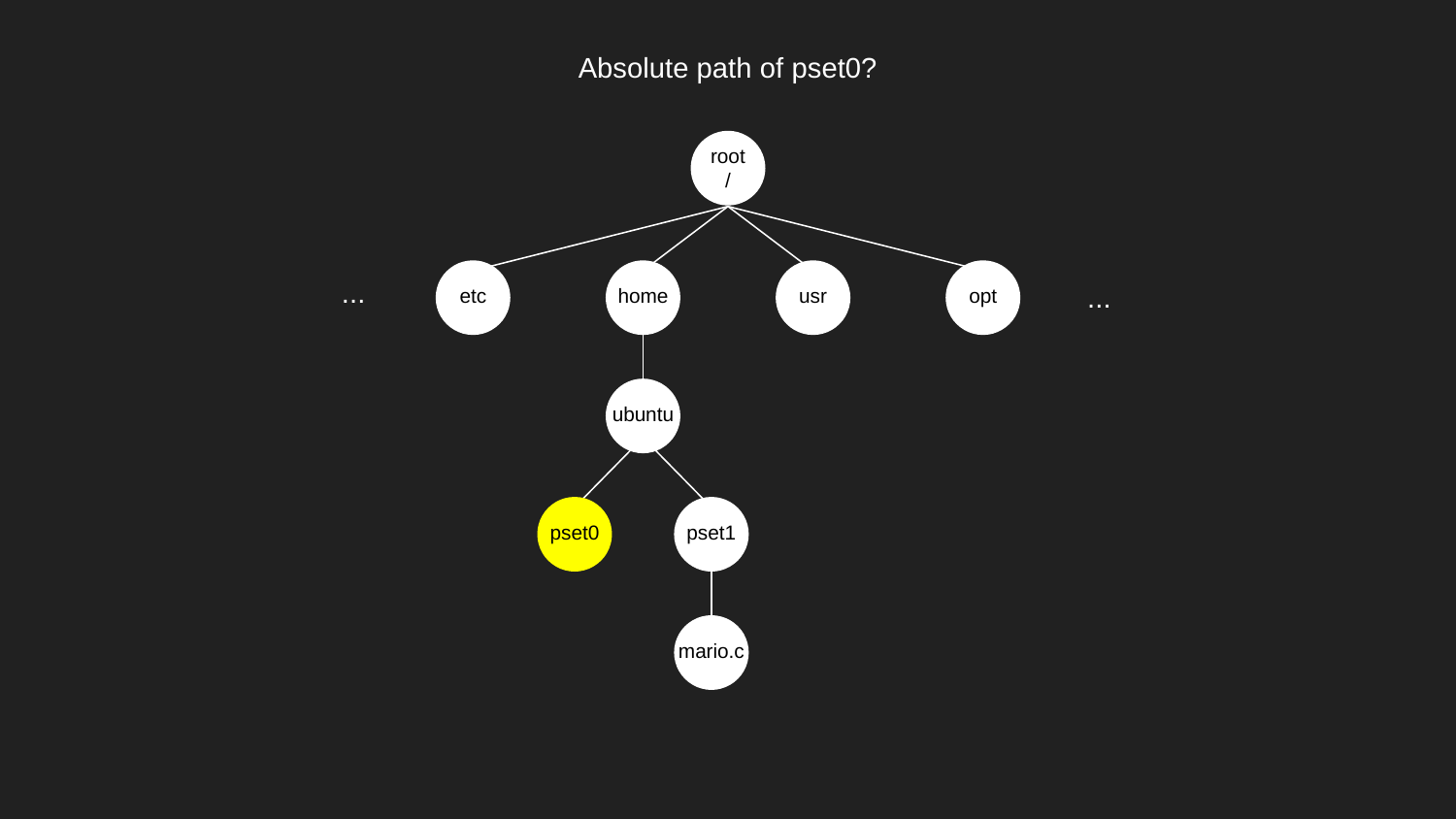

Absolute path of pset0?

root
/

...

etc

home

usr

opt
...

ubuntu

pset1
pset0

mario.c